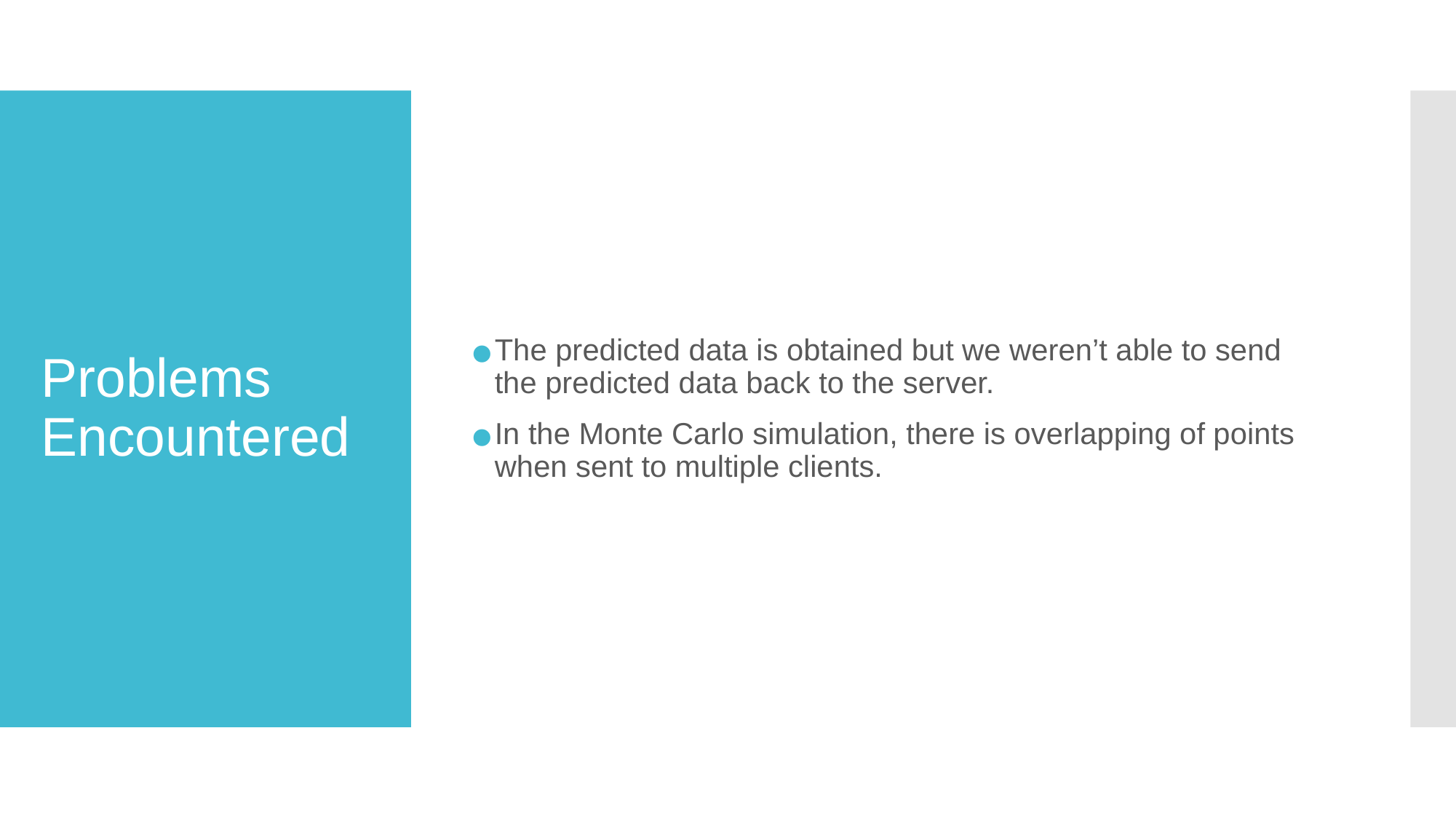

The predicted data is obtained but we weren’t able to send the predicted data back to the server.
In the Monte Carlo simulation, there is overlapping of points when sent to multiple clients.
# Problems Encountered